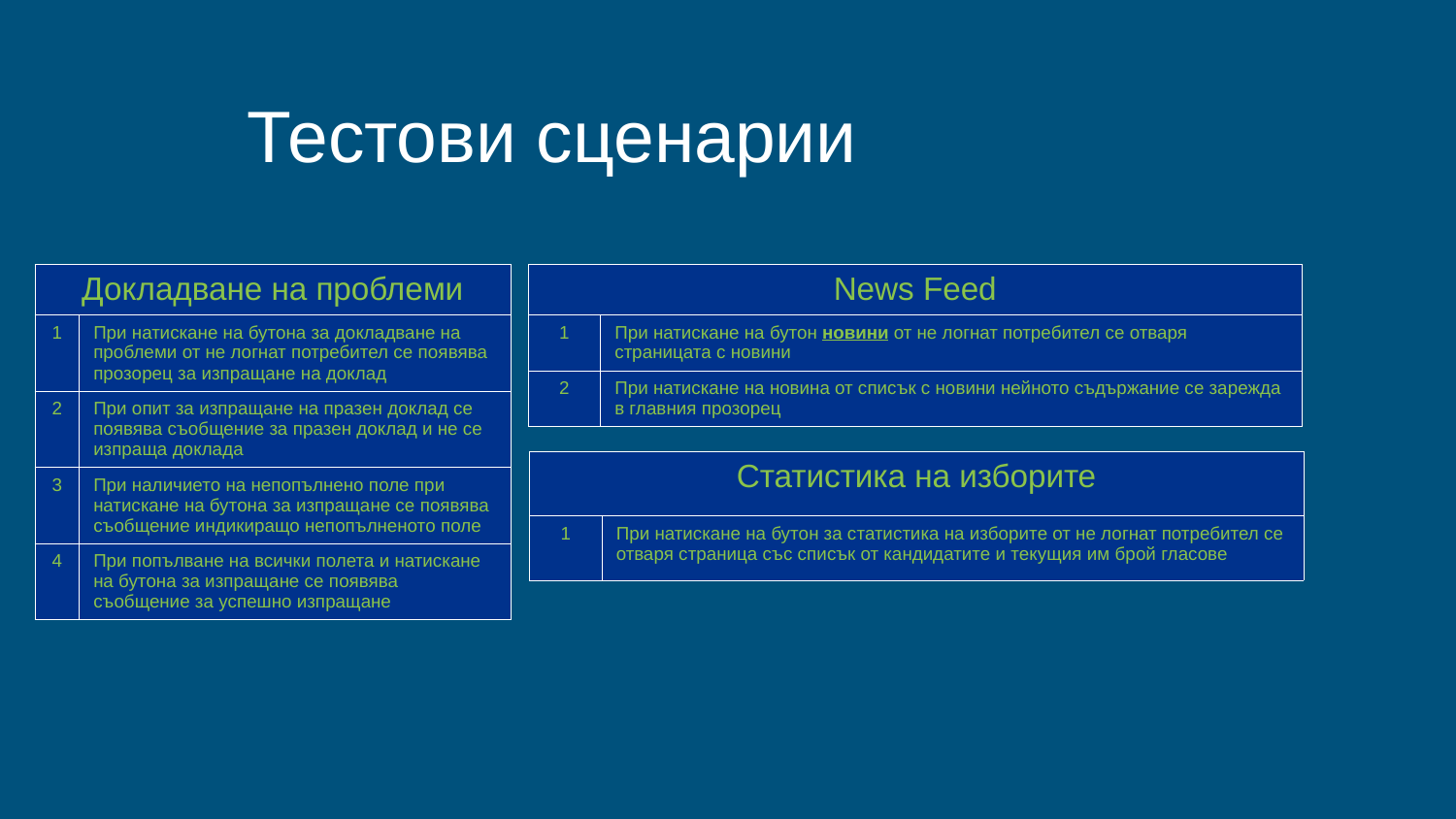

Тестови сценарии
| Докладване на проблеми |  |
| --- | --- |
| 1 | При натискане на бутона за докладване на проблеми от не логнат потребител се появява прозорец за изпращане на доклад |
| 2 | При опит за изпращане на празен доклад се появява съобщение за празен доклад и не се изпраща доклада |
| 3 | При наличието на непопълнено поле при натискане на бутона за изпращане се появява съобщение индикиращо непопълненото поле |
| 4 | При попълване на всички полета и натискане на бутона за изпращане се появява съобщение за успешно изпращане |
| News Feed |  |
| --- | --- |
| 1 | При натискане на бутон новини от не логнат потребител се отваря страницата с новини |
| 2 | При натискане на новина от списък с новини нейното съдържание се зарежда в главния прозорец |
| Статистика на изборите |  |
| --- | --- |
| 1 | При натискане на бутон за статистика на изборите от не логнат потребител се отваря страница със списък от кандидатите и текущия им брой гласове |